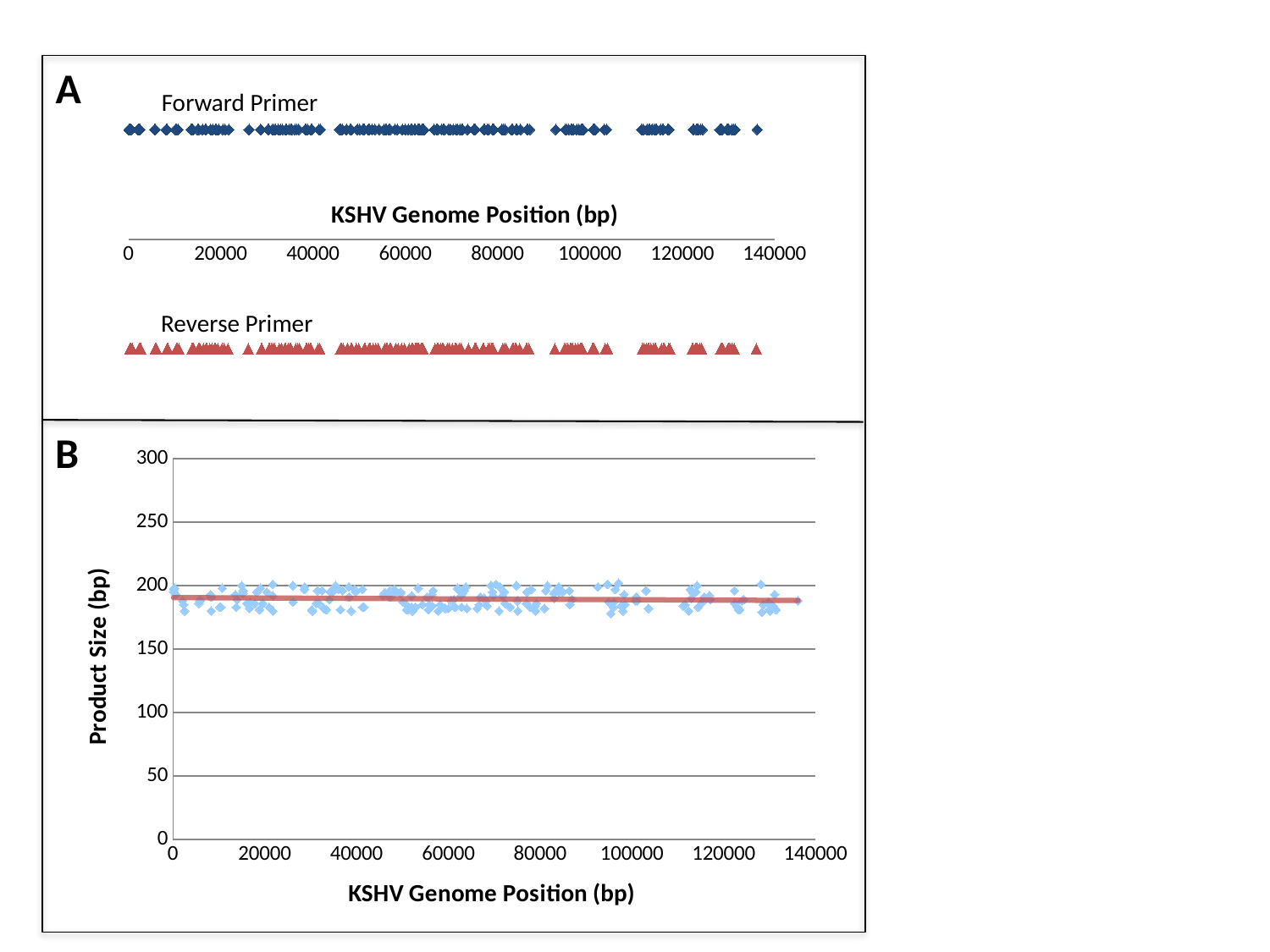

### Chart

| Category |  |  |
|---|---|---|
A
Forward Primer
Reverse Primer
B

### Chart

| Category |  |
|---|---|